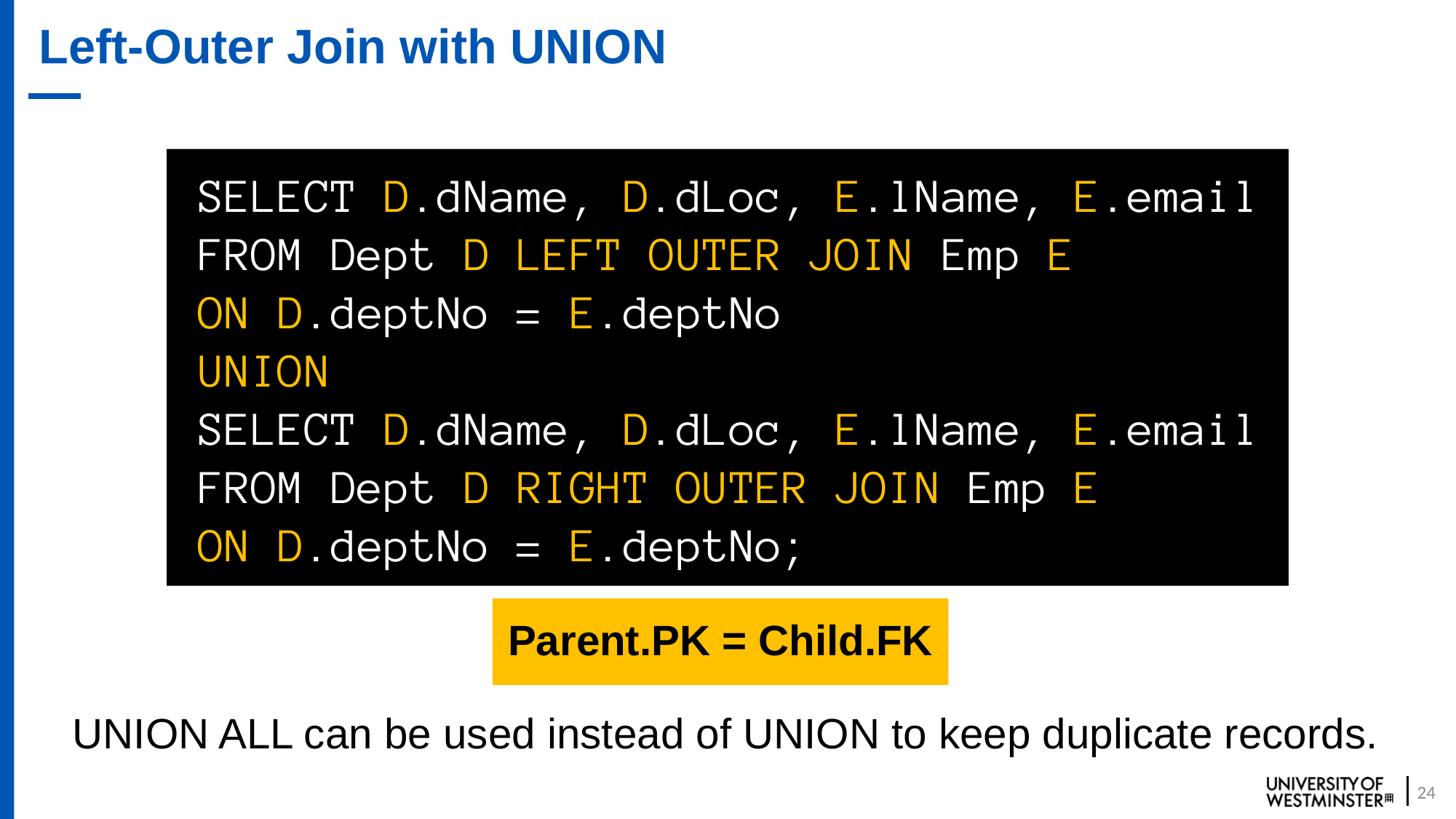

# Left-Outer Join with UNION
SELECT D.dName, D.dLoc, E.lName, E.email
FROM Dept D LEFT OUTER JOIN Emp E
ON D.deptNo = E.deptNo
UNION
SELECT D.dName, D.dLoc, E.lName, E.email
FROM Dept D RIGHT OUTER JOIN Emp E
ON D.deptNo = E.deptNo;
Parent.PK = Child.FK
UNION ALL can be used instead of UNION to keep duplicate records.
24